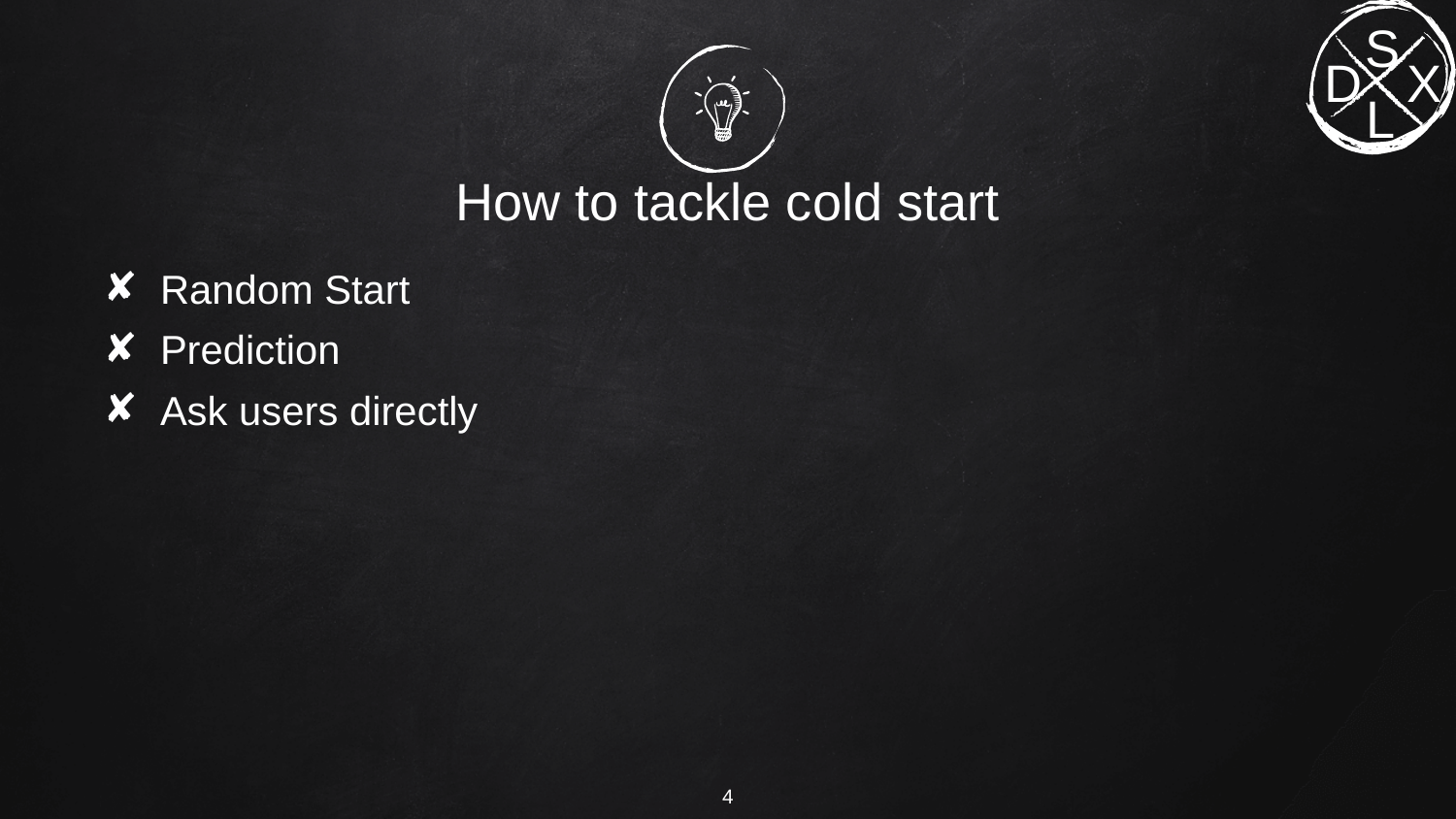

# How to tackle cold start
Random Start
Prediction
Ask users directly

4